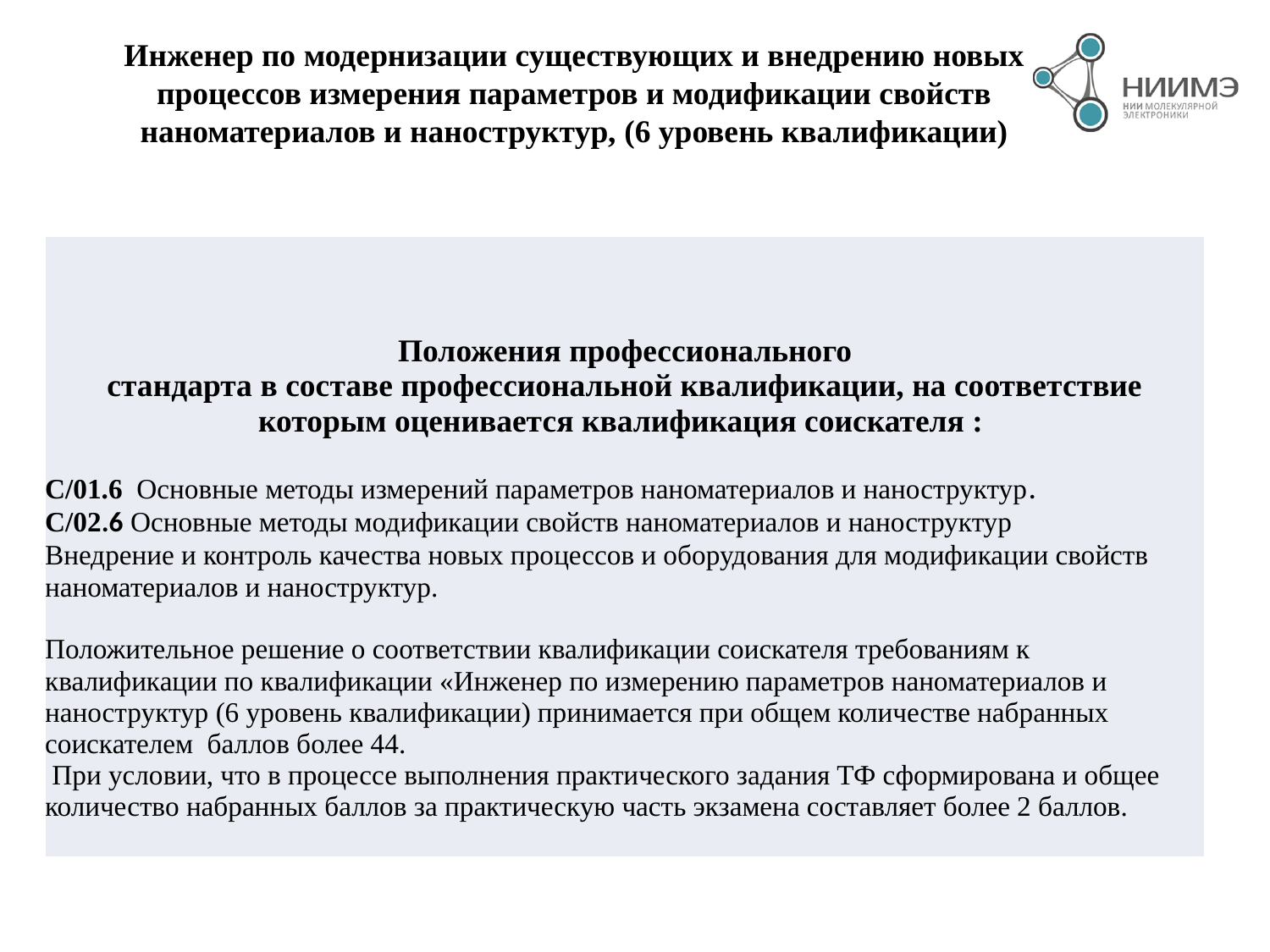

Инженер по модернизации существующих и внедрению новых процессов измерения параметров и модификации свойств наноматериалов и наноструктур, (6 уровень квалификации)
| Положения профессионального стандарта в составе профессиональной квалификации, на соответствие которым оценивается квалификация соискателя : С/01.6 Основные методы измерений параметров наноматериалов и наноструктур. С/02.6 Основные методы модификации свойств наноматериалов и наноструктур Внедрение и контроль качества новых процессов и оборудования для модификации свойств наноматериалов и наноструктур. Положительное решение о соответствии квалификации соискателя требованиям к квалификации по квалификации «Инженер по измерению параметров наноматериалов и наноструктур (6 уровень квалификации) принимается при общем количестве набранных соискателем баллов более 44. При условии, что в процессе выполнения практического задания ТФ сформирована и общее количество набранных баллов за практическую часть экзамена составляет более 2 баллов. |
| --- |